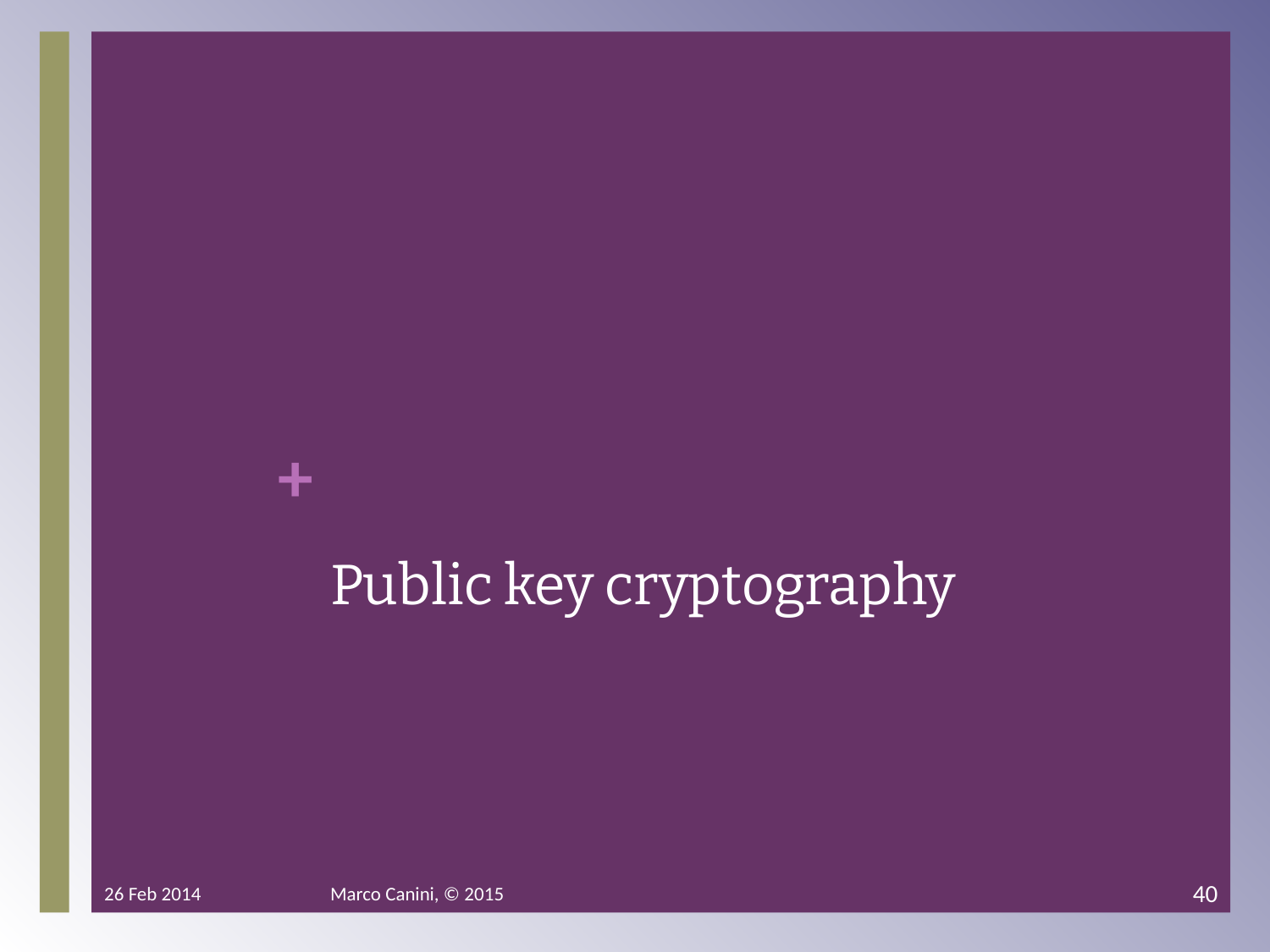

# Public key cryptography

26 Feb 2014
Marco Canini, © 2015
40